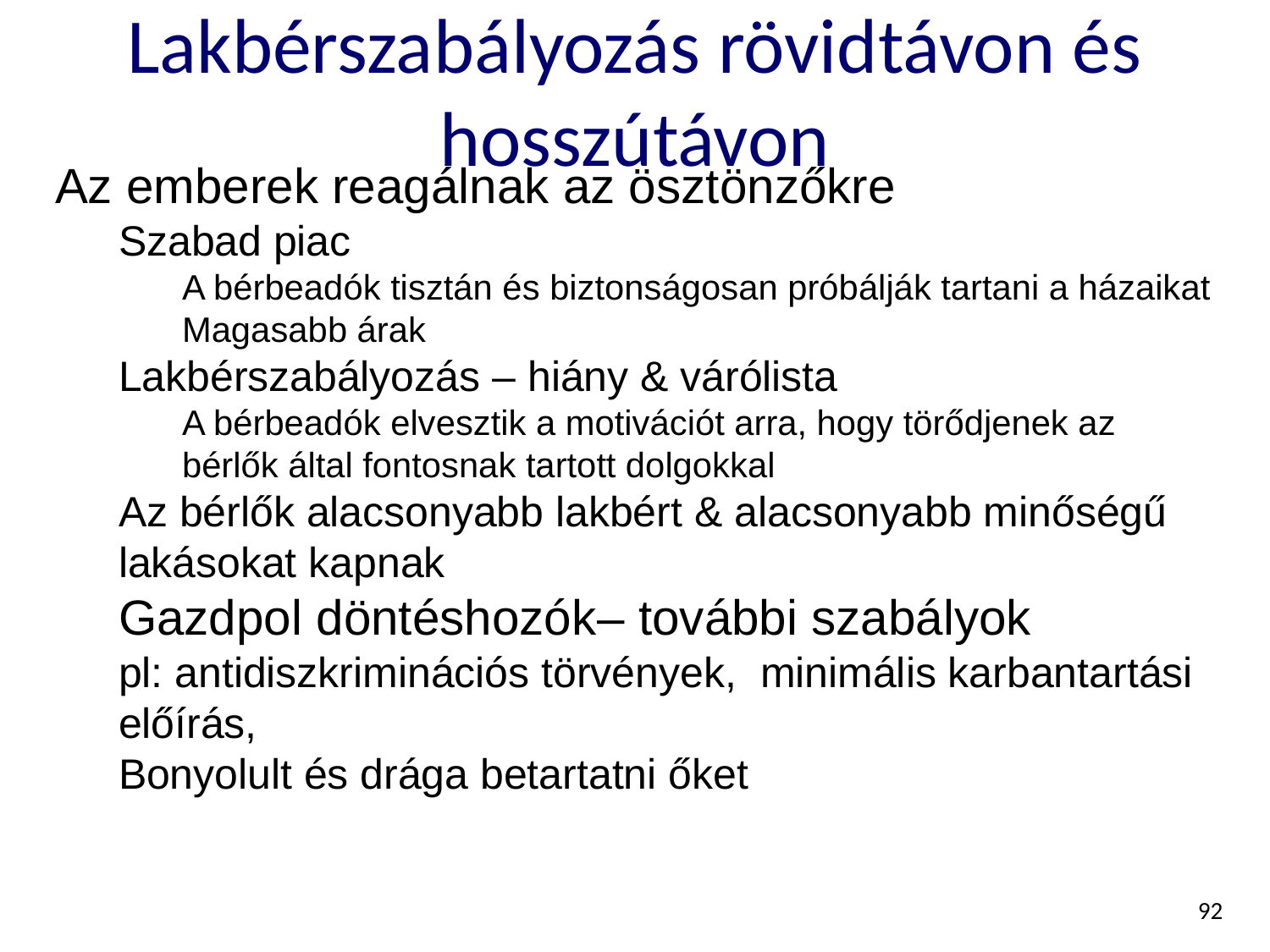

# Lakbérszabályozás rövidtávon és hosszútávon
Az emberek reagálnak az ösztönzőkre
Szabad piac
A bérbeadók tisztán és biztonságosan próbálják tartani a házaikat
Magasabb árak
Lakbérszabályozás – hiány & várólista
A bérbeadók elvesztik a motivációt arra, hogy törődjenek az bérlők által fontosnak tartott dolgokkal
Az bérlők alacsonyabb lakbért & alacsonyabb minőségű lakásokat kapnak
Gazdpol döntéshozók– további szabályok
pl: antidiszkriminációs törvények,  minimális karbantartási előírás,
Bonyolult és drága betartatni őket
92